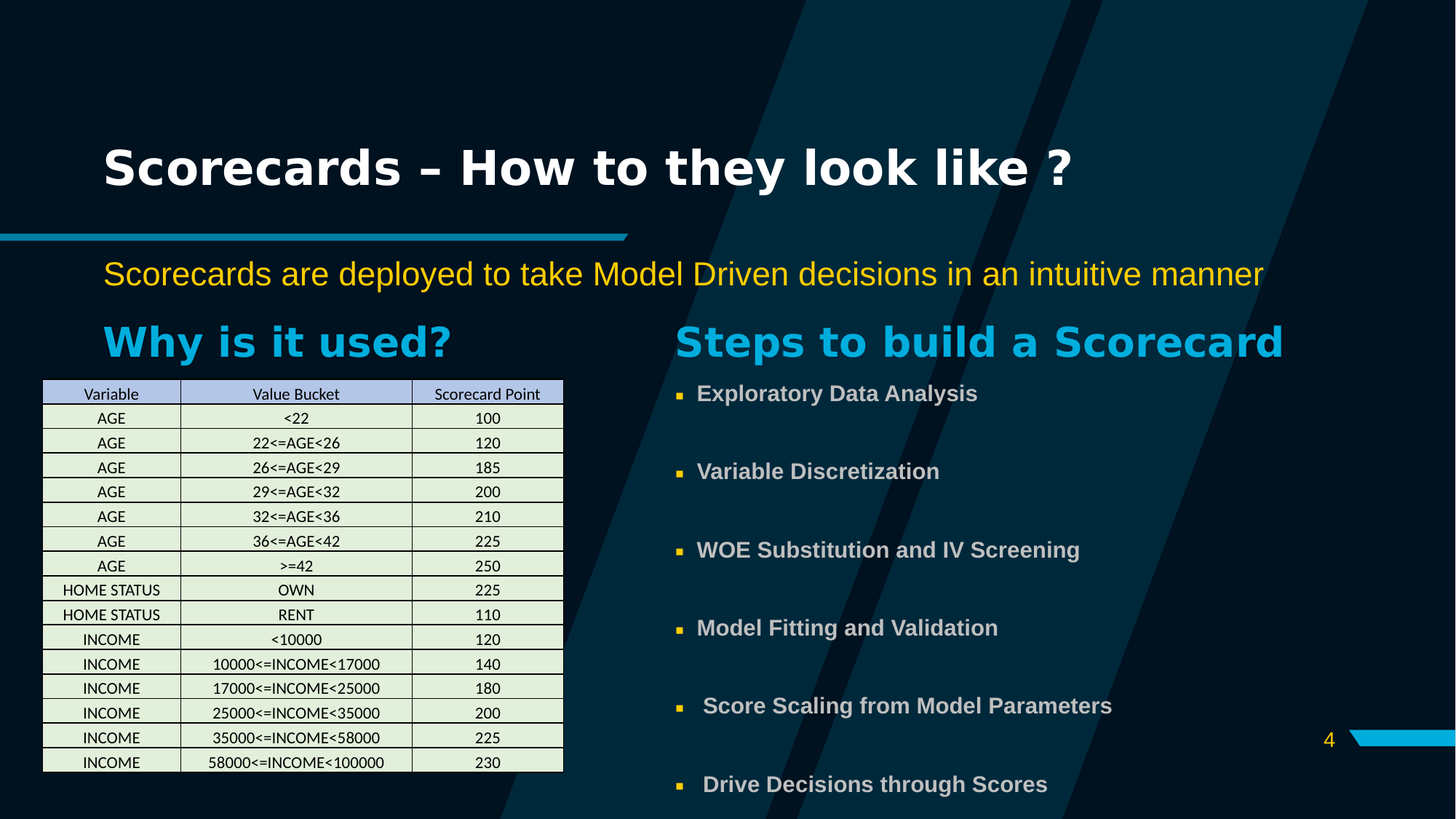

# Scorecards – How to they look like ?
Scorecards are deployed to take Model Driven decisions in an intuitive manner
Why is it used?
Steps to build a Scorecard
Exploratory Data Analysis

Variable Discretization

WOE Substitution and IV Screening

Model Fitting and Validation

 Score Scaling from Model Parameters

 Drive Decisions through Scores
| Variable | Value Bucket | Scorecard Point |
| --- | --- | --- |
| AGE | <22 | 100 |
| AGE | 22<=AGE<26 | 120 |
| AGE | 26<=AGE<29 | 185 |
| AGE | 29<=AGE<32 | 200 |
| AGE | 32<=AGE<36 | 210 |
| AGE | 36<=AGE<42 | 225 |
| AGE | >=42 | 250 |
| HOME STATUS | OWN | 225 |
| HOME STATUS | RENT | 110 |
| INCOME | <10000 | 120 |
| INCOME | 10000<=INCOME<17000 | 140 |
| INCOME | 17000<=INCOME<25000 | 180 |
| INCOME | 25000<=INCOME<35000 | 200 |
| INCOME | 35000<=INCOME<58000 | 225 |
| INCOME | 58000<=INCOME<100000 | 230 |
4